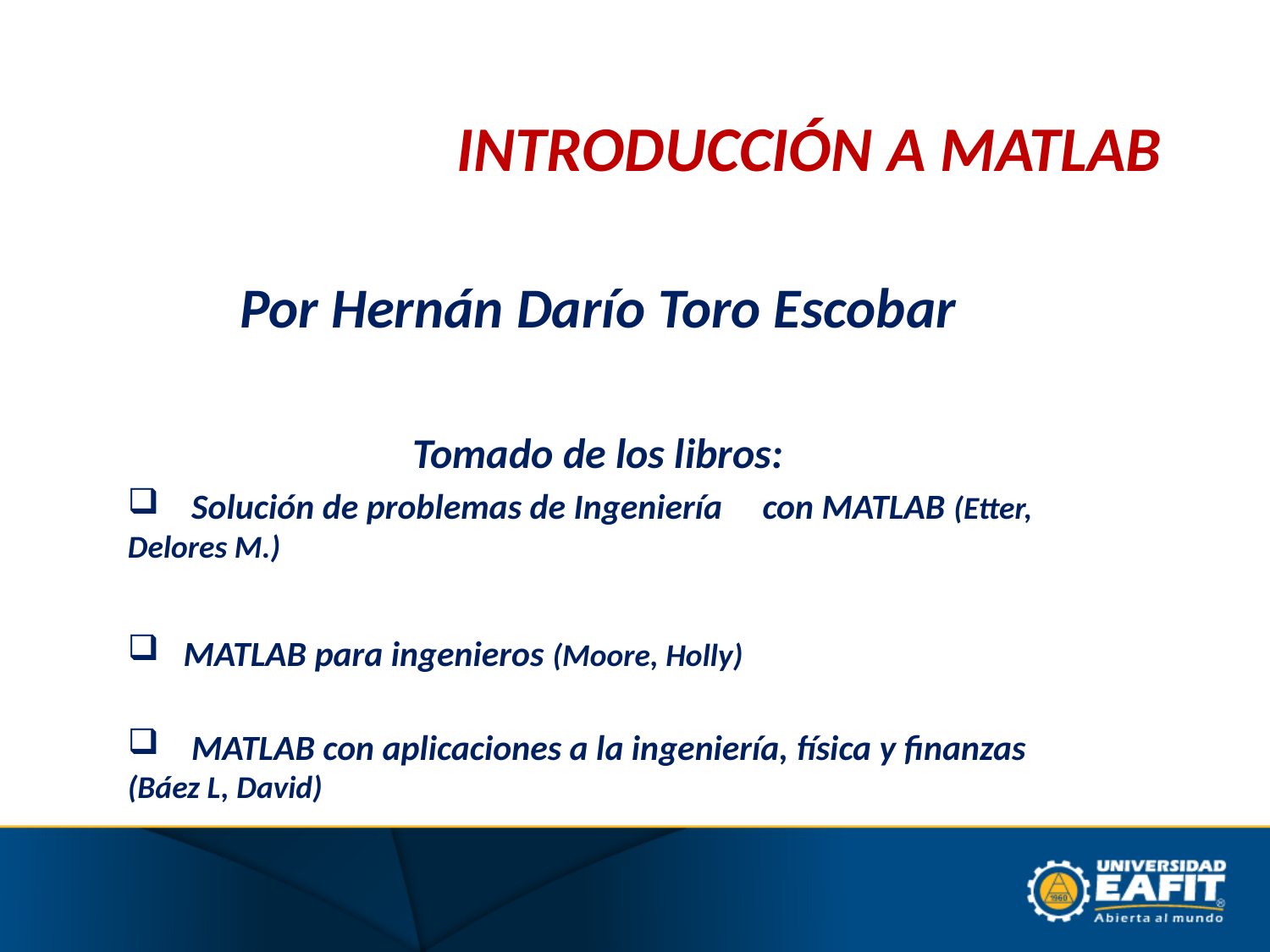

# INTRODUCCIÓN A MATLAB

Por Hernán Darío Toro Escobar

Tomado de los libros:
    Solución de problemas de Ingeniería     con MATLAB (Etter, Delores M.)

   MATLAB para ingenieros (Moore, Holly)

    MATLAB con aplicaciones a la ingeniería, física y finanzas (Báez L, David)